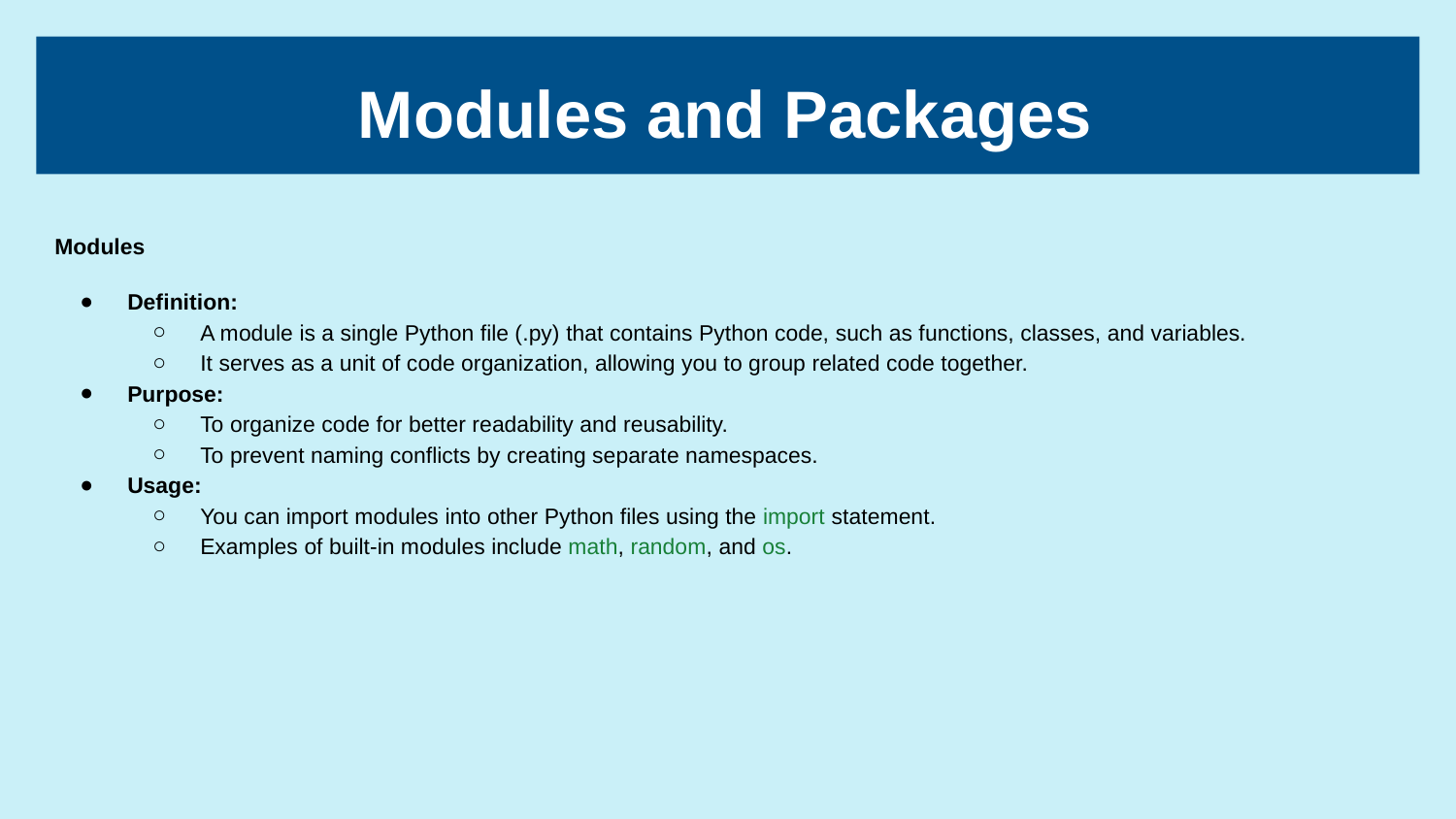

# Modules and Packages
Modules
Definition:
A module is a single Python file (.py) that contains Python code, such as functions, classes, and variables.
It serves as a unit of code organization, allowing you to group related code together.
Purpose:
To organize code for better readability and reusability.
To prevent naming conflicts by creating separate namespaces.
Usage:
You can import modules into other Python files using the import statement.
Examples of built-in modules include math, random, and os.